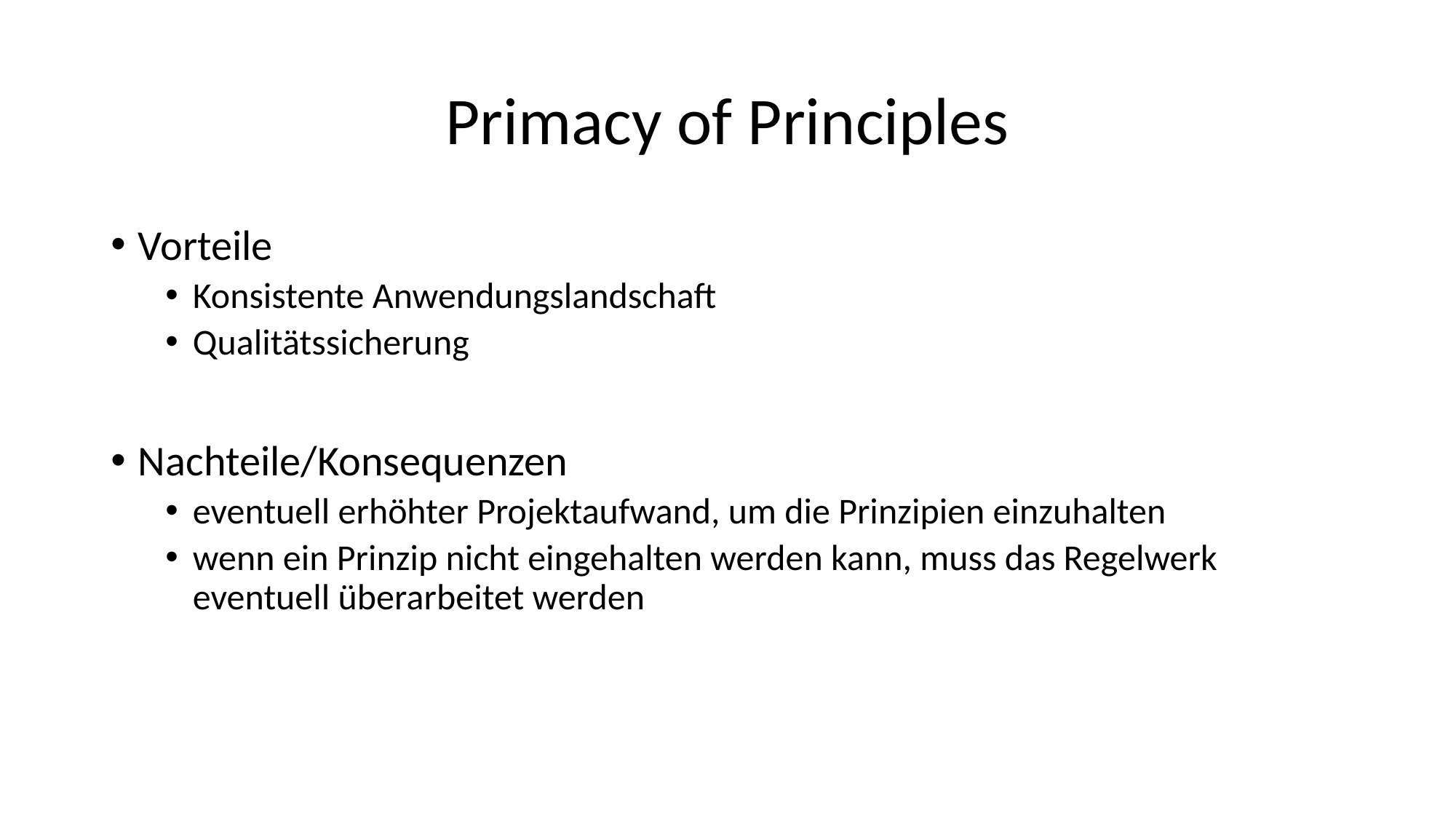

# Primacy of Principles
Vorteile
Konsistente Anwendungslandschaft
Qualitätssicherung

Nachteile/Konsequenzen
eventuell erhöhter Projektaufwand, um die Prinzipien einzuhalten
wenn ein Prinzip nicht eingehalten werden kann, muss das Regelwerk eventuell überarbeitet werden